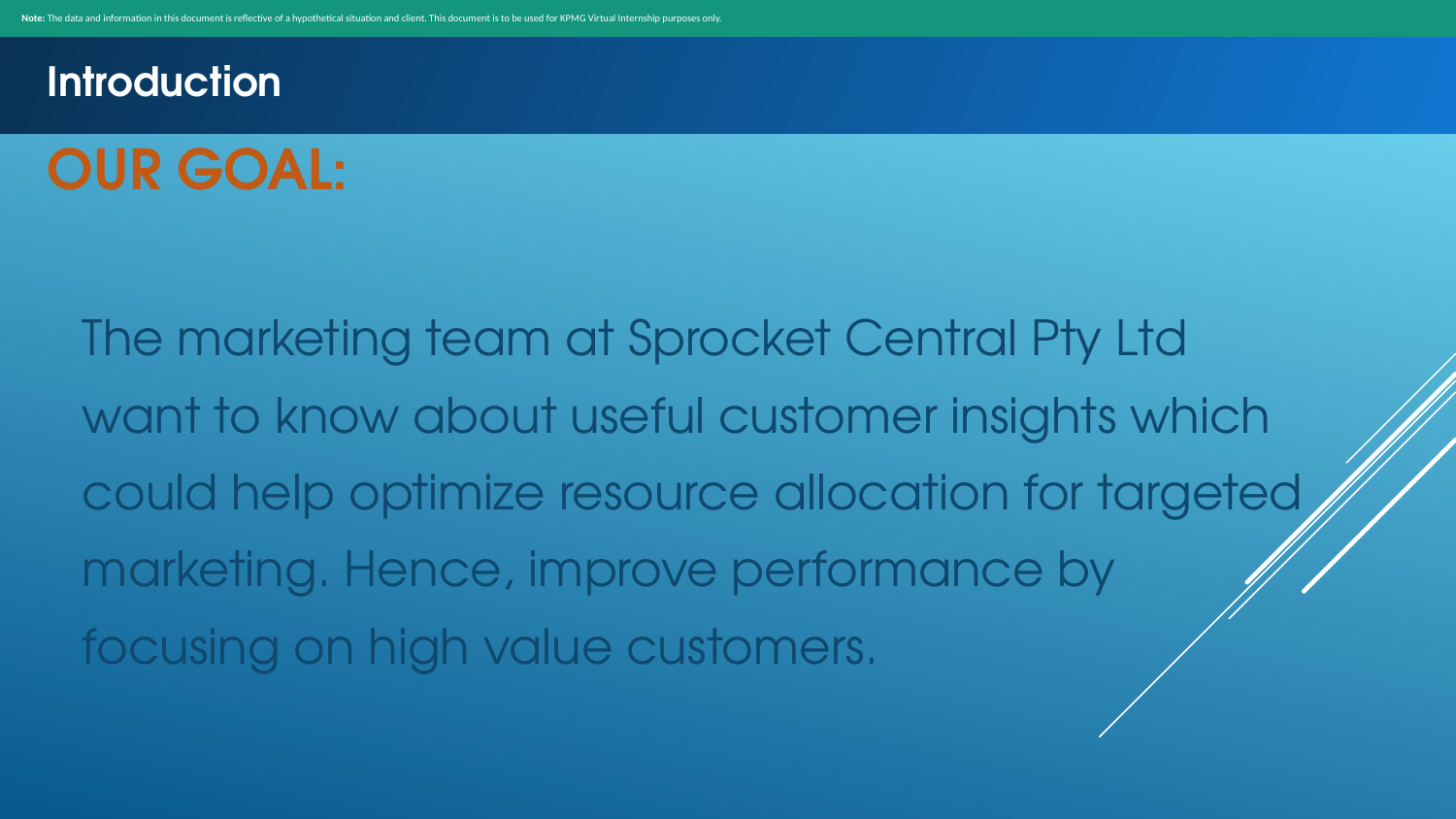

Note: The data and information in this document is reflective of a hypothetical situation and client. This document is to be used for KPMG Virtual Internship purposes only.
Introduction
# Our goal:

The marketing team at Sprocket Central Pty Ltd
want to know about useful customer insights which
could help optimize resource allocation for targeted
marketing. Hence, improve performance by
focusing on high value customers.